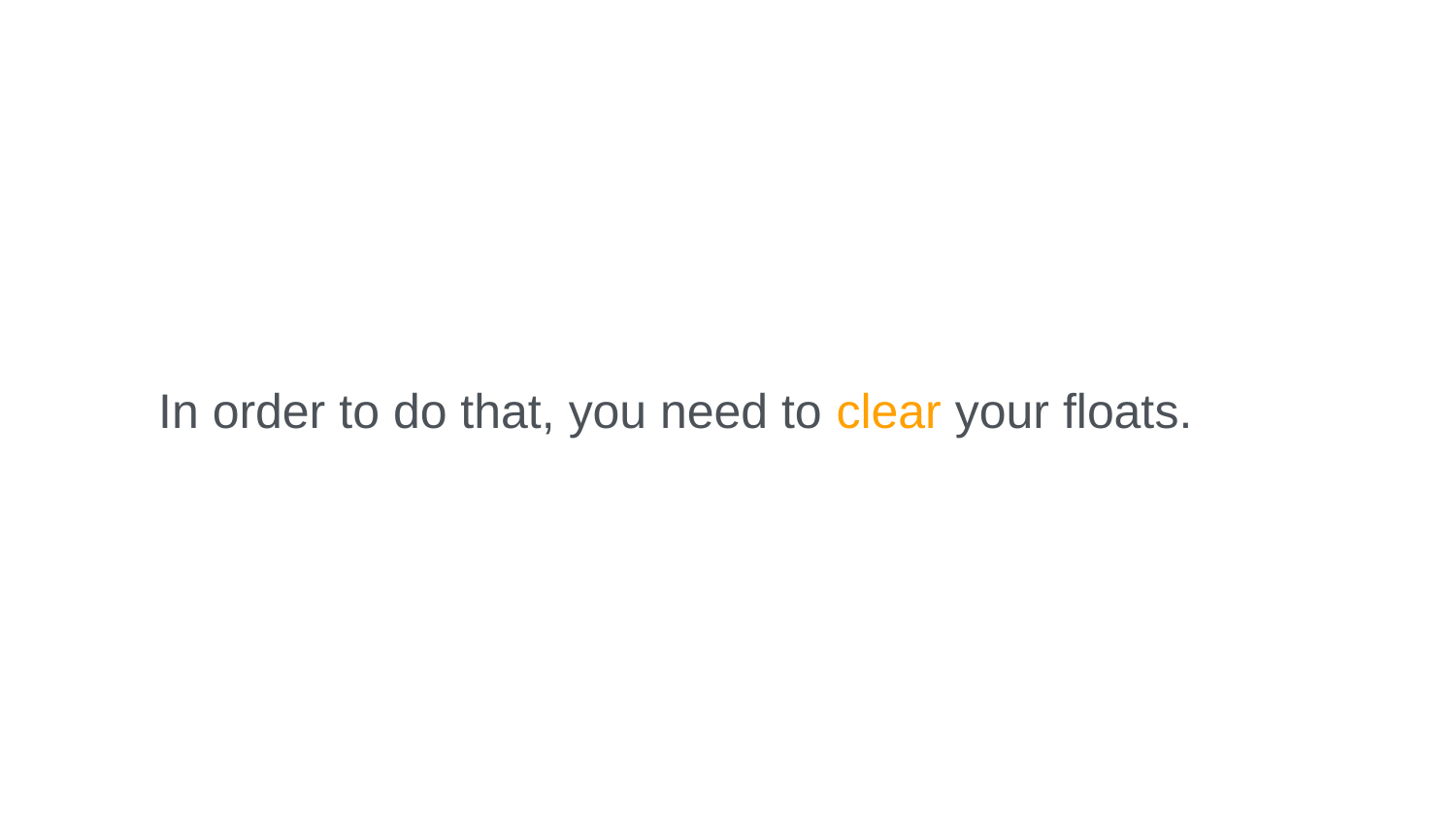

In order to do that, you need to clear your floats.